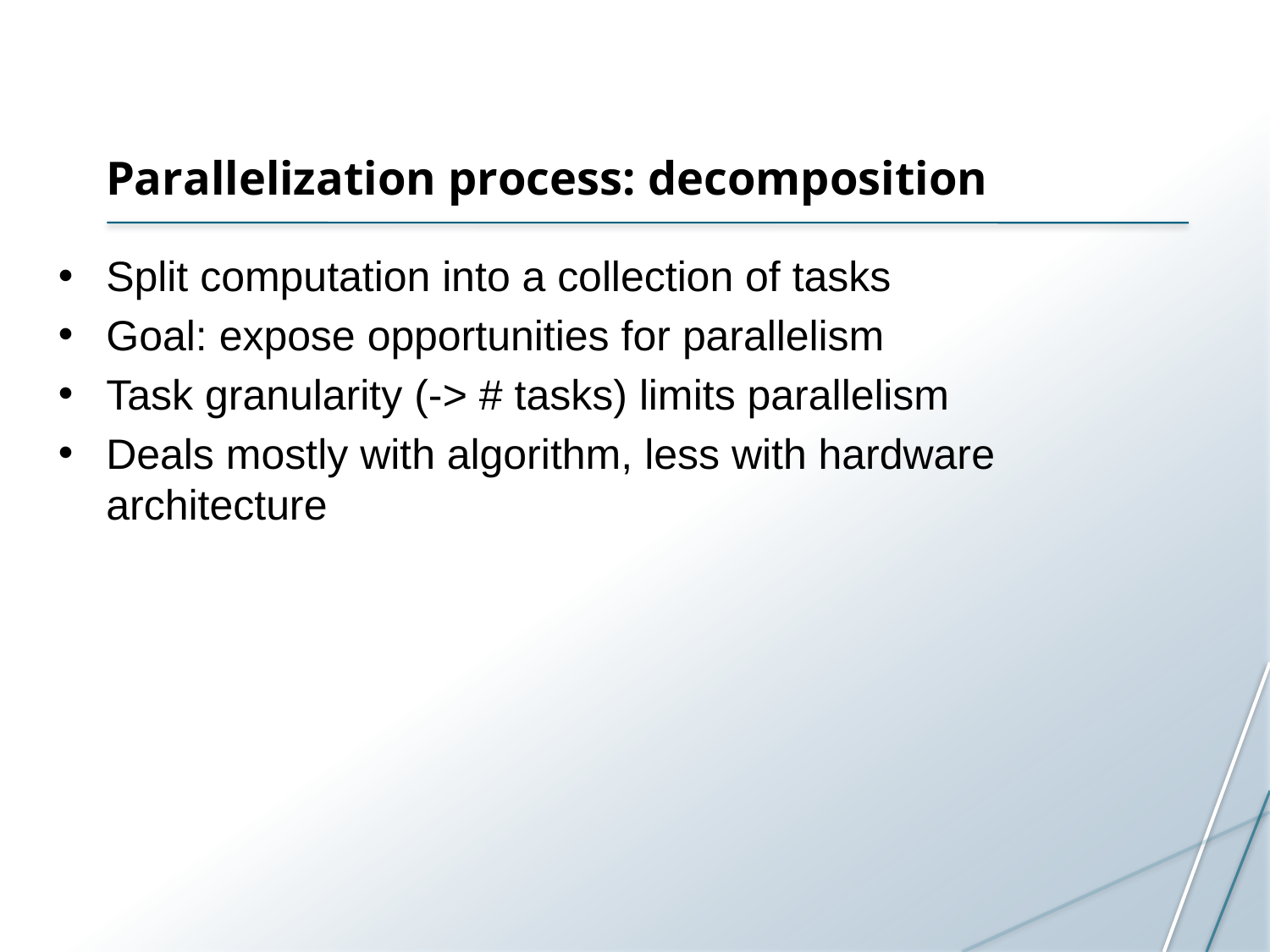

# Parallelization process: decomposition
Split computation into a collection of tasks
Goal: expose opportunities for parallelism
Task granularity (-> # tasks) limits parallelism
Deals mostly with algorithm, less with hardware architecture